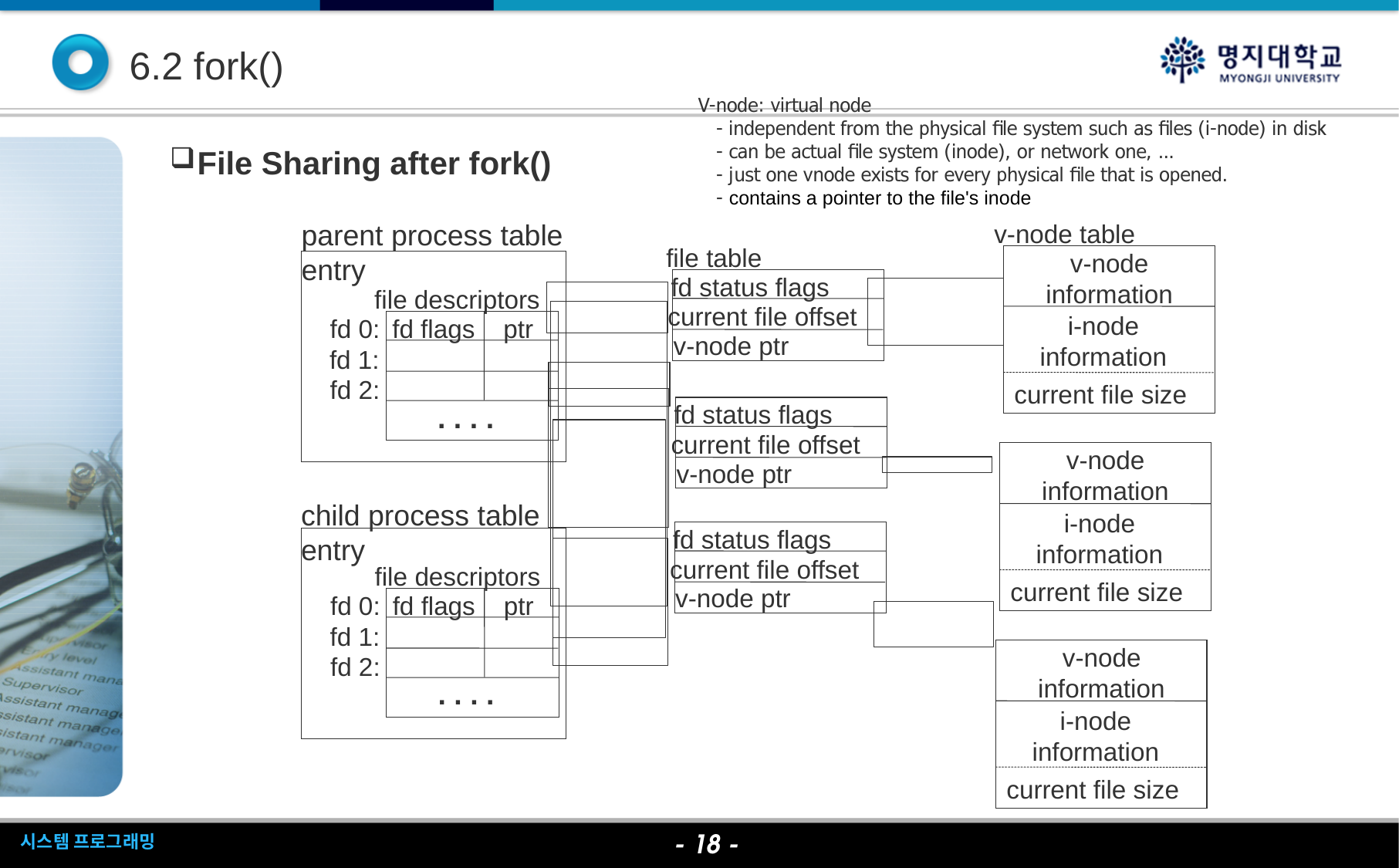

6.2 fork()
V-node: virtual node
   - independent from the physical file system such as files (i-node) in disk
   - can be actual file system (inode), or network one, …
   - just one vnode exists for every physical file that is opened.
   - contains a pointer to the file's inode
File Sharing after fork()
parent process table entry
v-node table
file table

v-node
information

fd status flags

file descriptors

current file offset

i-node
information

fd flags    ptr
fd 0:

v-node ptr

fd 1:

fd 2:
current file size

fd status flags
. . . .

current file offset

v-node
information

v-node ptr
child process table entry

i-node
information

fd status flags

current file offset
file descriptors

current file size

v-node ptr

fd flags    ptr
fd 0:

fd 1:

v-node
information

fd 2:
. . . .

i-node
information

current file size
- 18 -